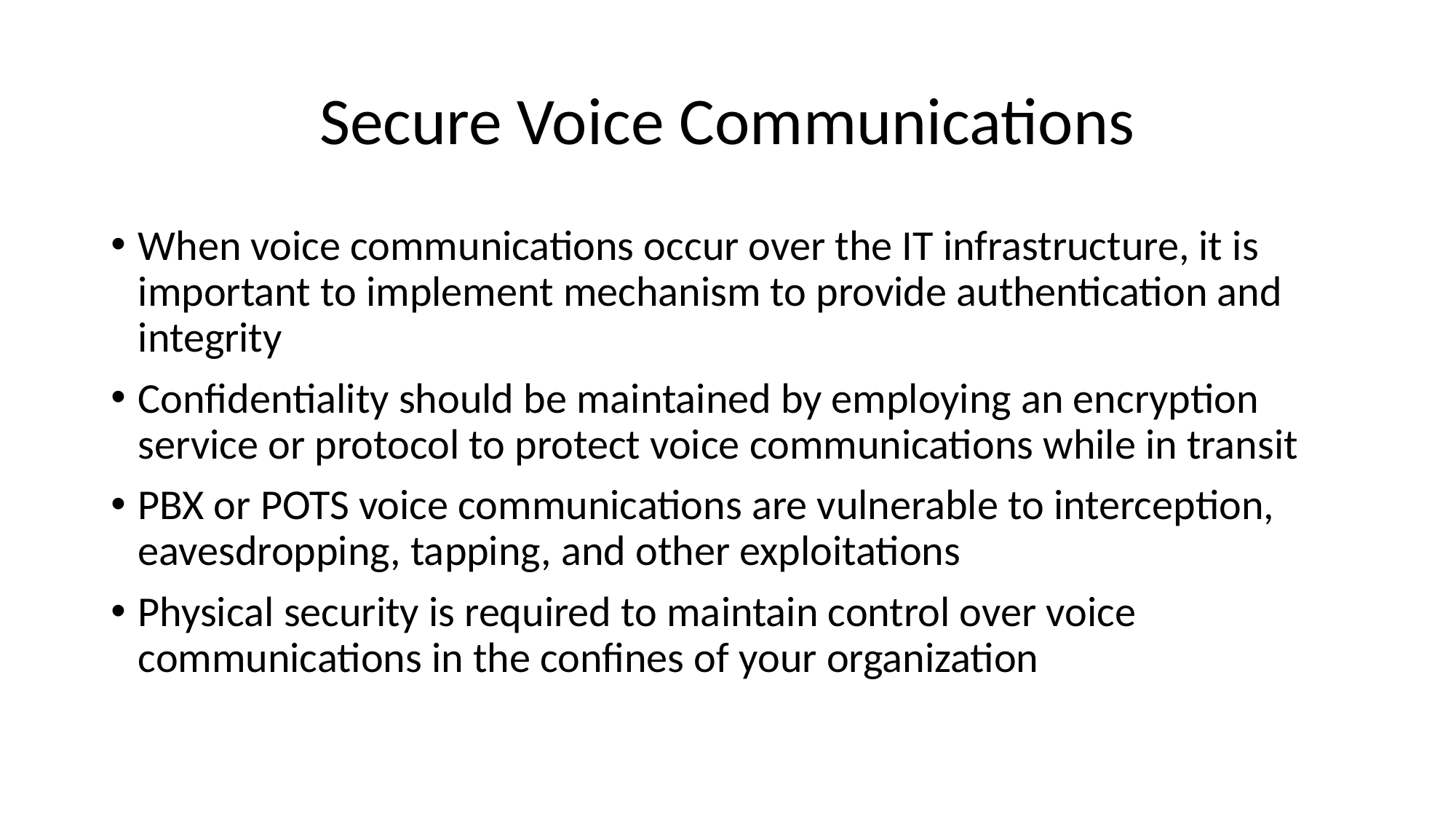

# Secure Voice Communications
When voice communications occur over the IT infrastructure, it is important to implement mechanism to provide authentication and integrity
Confidentiality should be maintained by employing an encryption service or protocol to protect voice communications while in transit
PBX or POTS voice communications are vulnerable to interception, eavesdropping, tapping, and other exploitations
Physical security is required to maintain control over voice communications in the confines of your organization